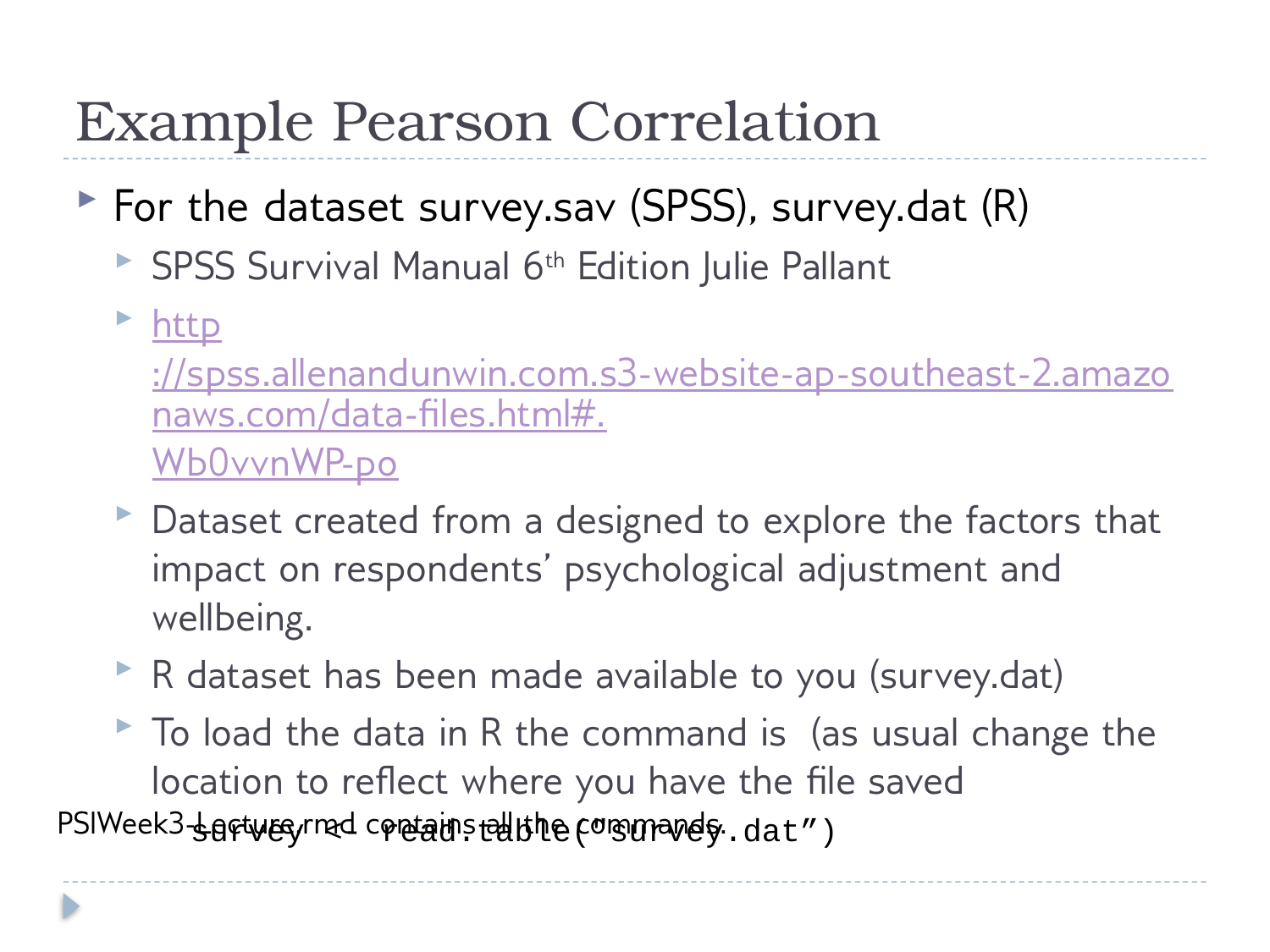

# Example Pearson Correlation
For the dataset survey.sav (SPSS), survey.dat (R)
SPSS Survival Manual 6th Edition Julie Pallant
http://spss.allenandunwin.com.s3-website-ap-southeast-2.amazonaws.com/data-files.html#.Wb0vvnWP-po
Dataset created from a designed to explore the factors that impact on respondents’ psychological adjustment and wellbeing.
R dataset has been made available to you (survey.dat)
To load the data in R the command is  (as usual change the location to reflect where you have the file saved
survey <- read.table("survey.dat”)
PSIWeek3-Lecture.rmd contains all the commands.